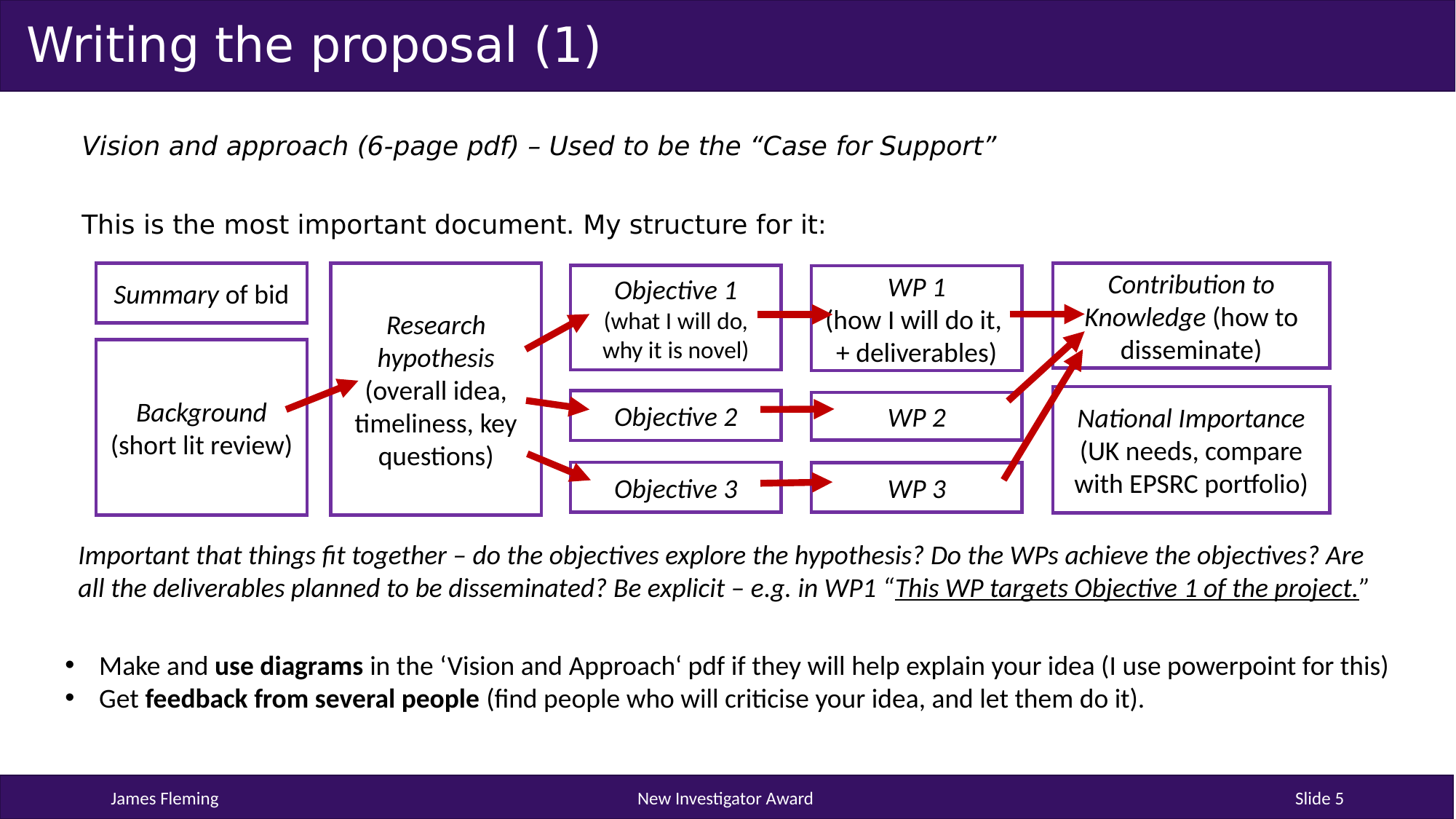

# Writing the proposal (1)
Vision and approach (6-page pdf) – Used to be the “Case for Support”

This is the most important document. My structure for it:

Summary of bid
Research hypothesis (overall idea, timeliness, key questions)
Contribution to Knowledge (how to disseminate)
Objective 1
(what I will do, why it is novel)
WP 1
(how I will do it,
+ deliverables)
Background (short lit review)
National Importance (UK needs, compare with EPSRC portfolio)
Objective 2
WP 2
Objective 3
WP 3
Important that things fit together – do the objectives explore the hypothesis? Do the WPs achieve the objectives? Are all the deliverables planned to be disseminated? Be explicit – e.g. in WP1 “This WP targets Objective 1 of the project.”
Make and use diagrams in the ‘Vision and Approach‘ pdf if they will help explain your idea (I use powerpoint for this)
Get feedback from several people (find people who will criticise your idea, and let them do it).